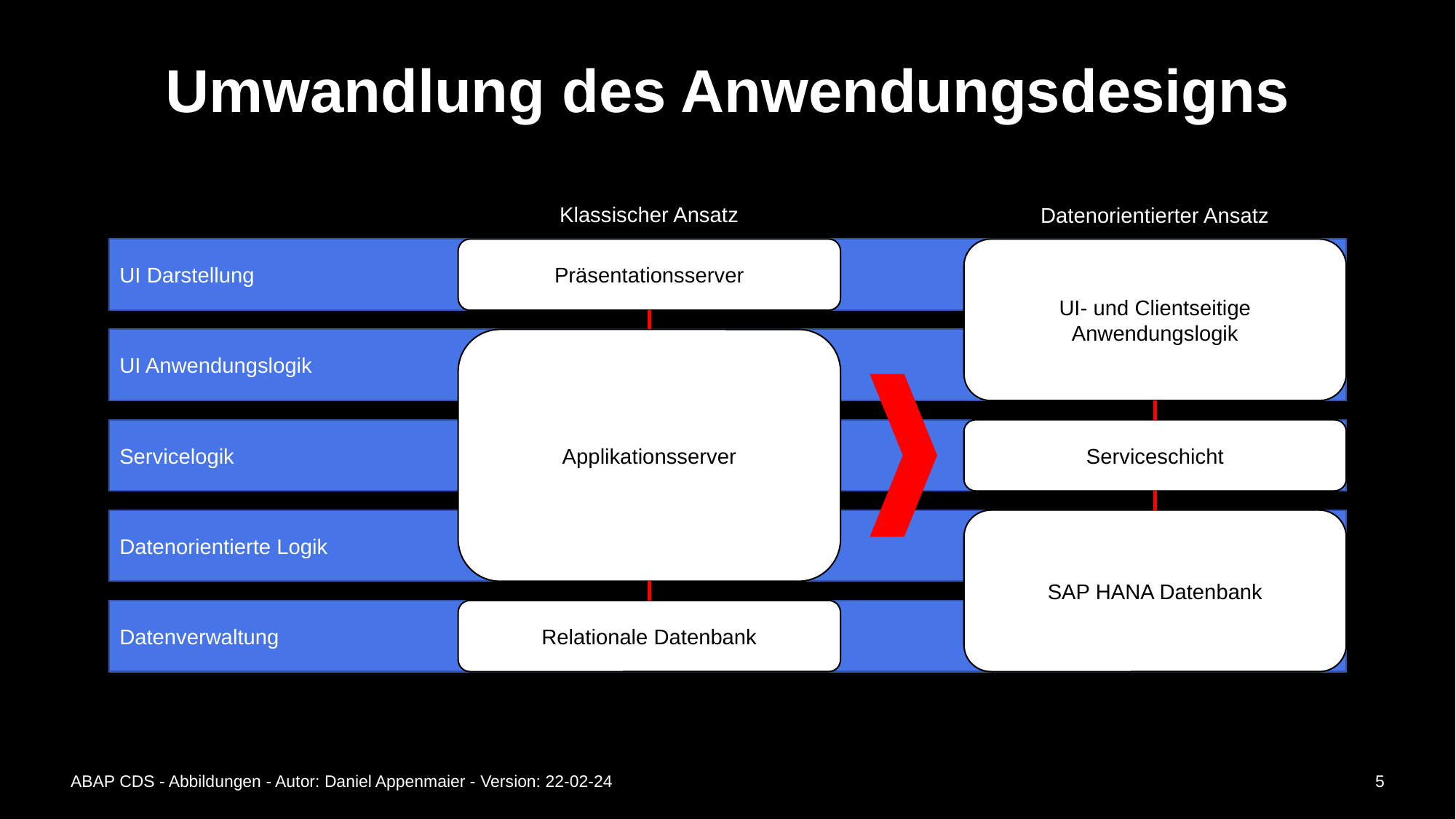

# Umwandlung des Anwendungsdesigns
Klassischer Ansatz
Datenorientierter Ansatz
Präsentationsserver
UI- und Clientseitige Anwendungslogik
UI Darstellung
UI Anwendungslogik
Applikationsserver

Serviceschicht
Servicelogik
SAP HANA Datenbank
Datenorientierte Logik
Datenverwaltung
Relationale Datenbank
ABAP CDS - Abbildungen - Autor: Daniel Appenmaier - Version: 22-02-24
5